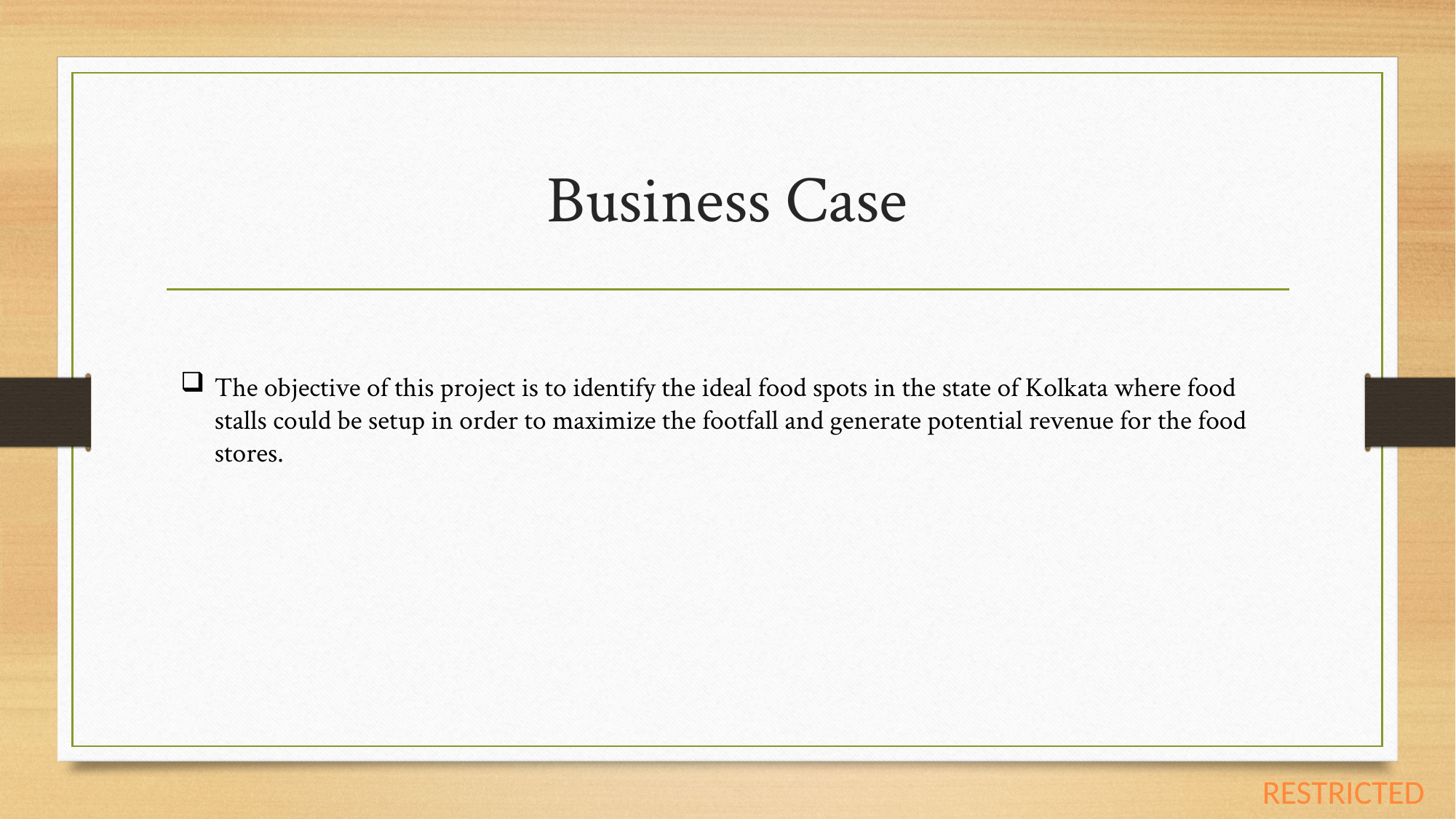

# Business Case
The objective of this project is to identify the ideal food spots in the state of Kolkata where food stalls could be setup in order to maximize the footfall and generate potential revenue for the food stores.